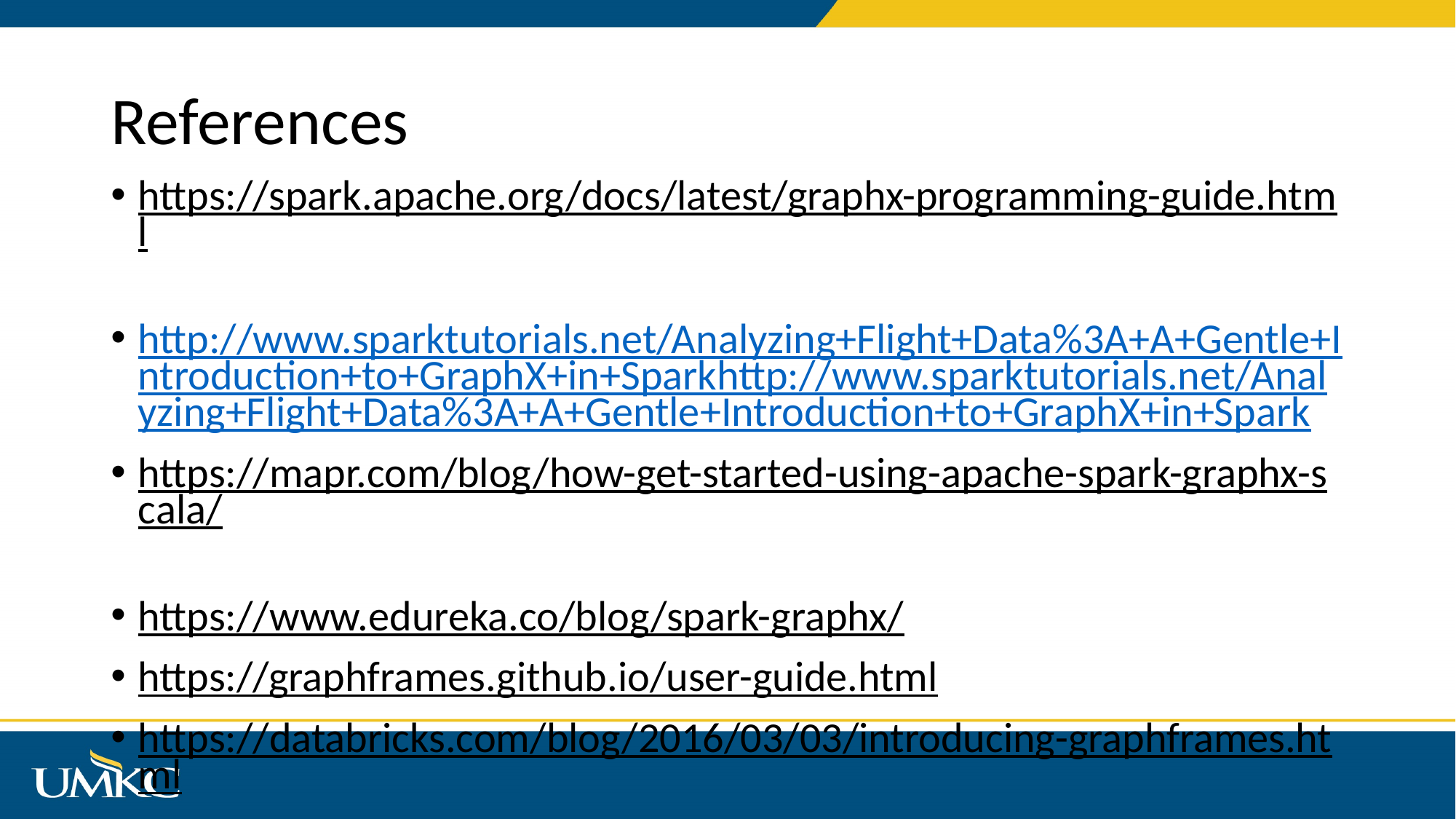

# References
https://spark.apache.org/docs/latest/graphx-programming-guide.html
http://www.sparktutorials.net/Analyzing+Flight+Data%3A+A+Gentle+Introduction+to+GraphX+in+Sparkhttp://www.sparktutorials.net/Analyzing+Flight+Data%3A+A+Gentle+Introduction+to+GraphX+in+Spark
https://mapr.com/blog/how-get-started-using-apache-spark-graphx-scala/
https://www.edureka.co/blog/spark-graphx/
https://graphframes.github.io/user-guide.html
https://databricks.com/blog/2016/03/03/introducing-graphframes.html